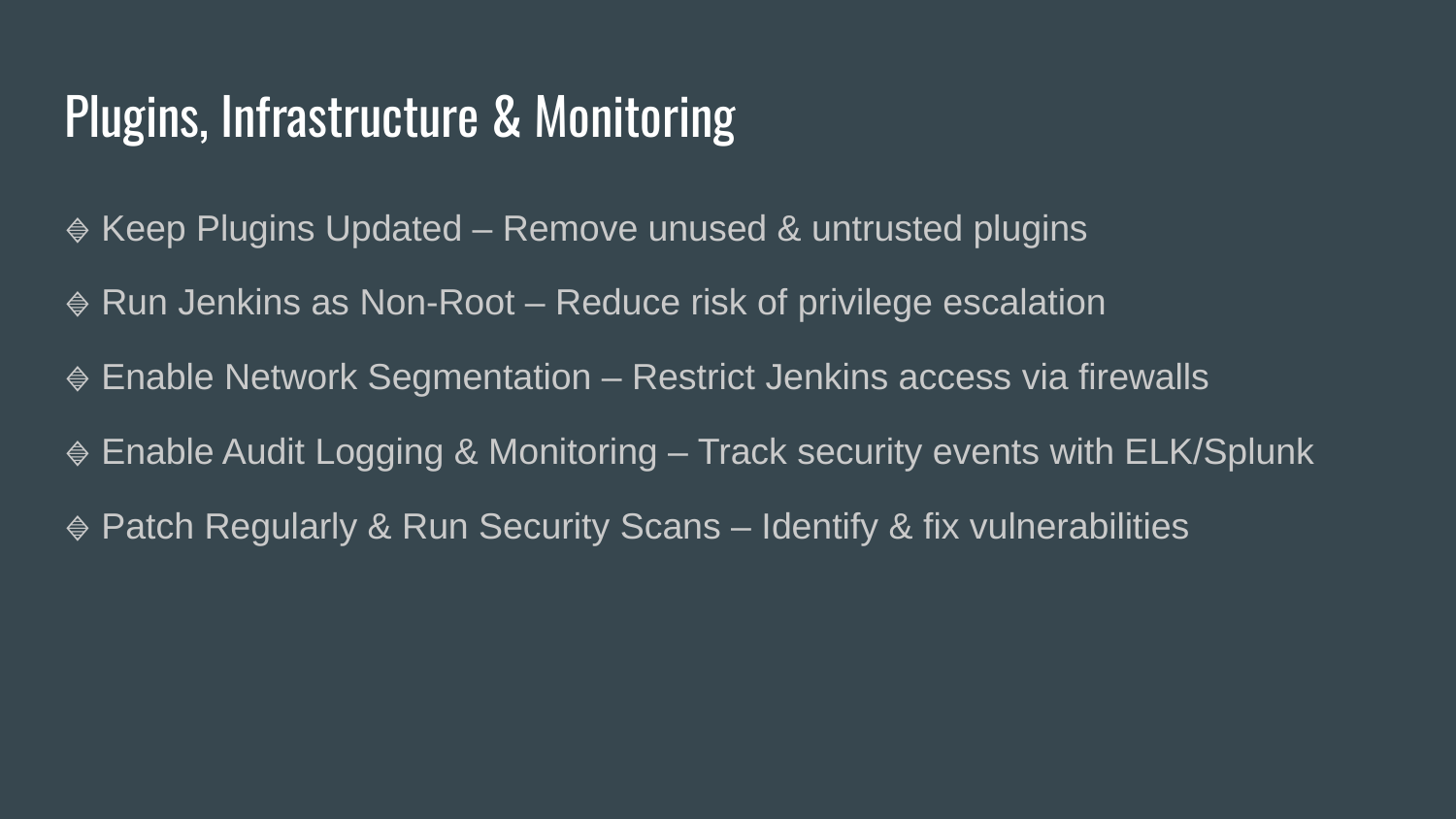

# Plugins, Infrastructure & Monitoring
🔹 Keep Plugins Updated – Remove unused & untrusted plugins
🔹 Run Jenkins as Non-Root – Reduce risk of privilege escalation
🔹 Enable Network Segmentation – Restrict Jenkins access via firewalls
🔹 Enable Audit Logging & Monitoring – Track security events with ELK/Splunk
🔹 Patch Regularly & Run Security Scans – Identify & fix vulnerabilities